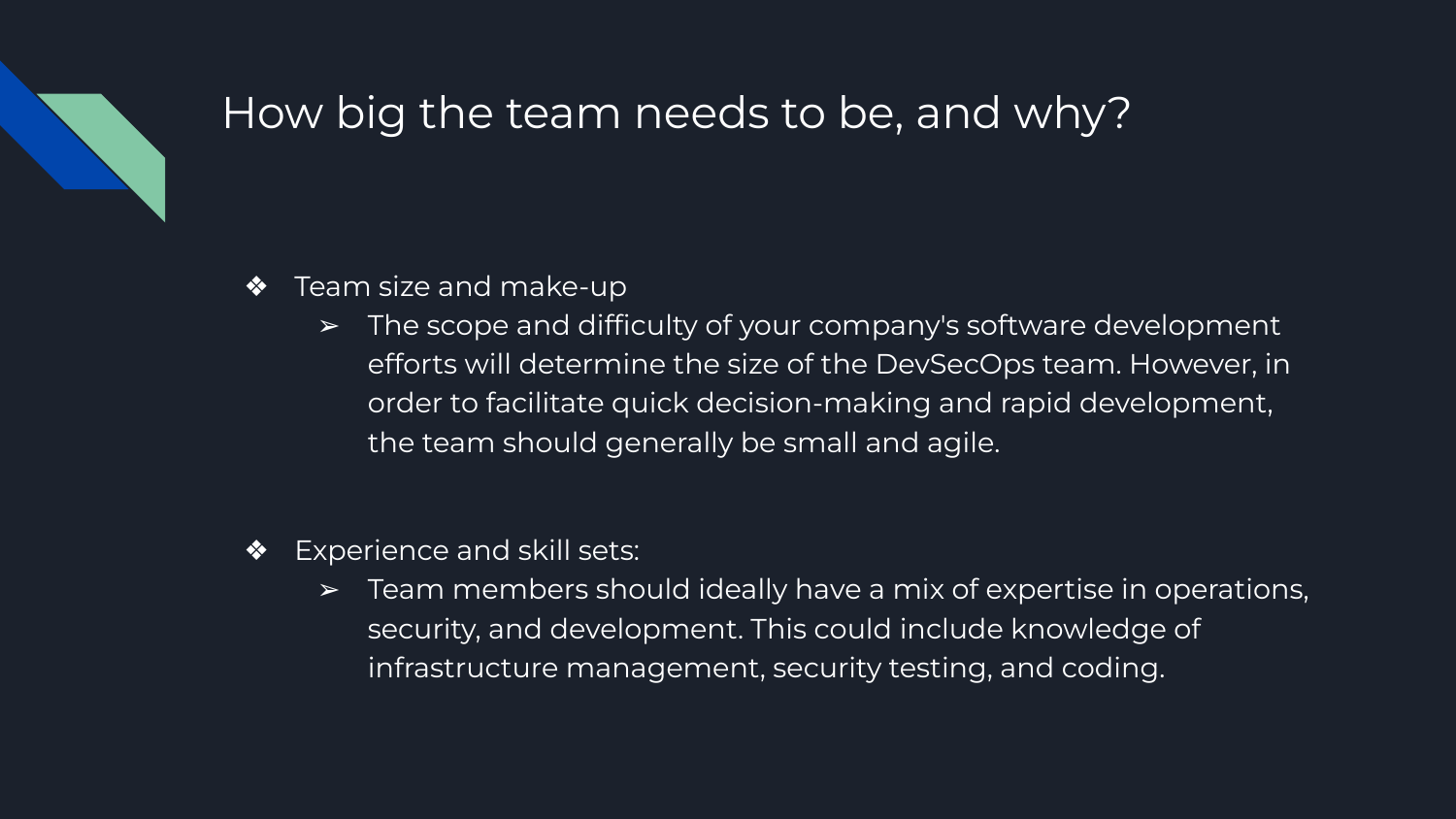

# How big the team needs to be, and why?
Team size and make-up
The scope and difficulty of your company's software development efforts will determine the size of the DevSecOps team. However, in order to facilitate quick decision-making and rapid development, the team should generally be small and agile.

Experience and skill sets:
Team members should ideally have a mix of expertise in operations, security, and development. This could include knowledge of infrastructure management, security testing, and coding.